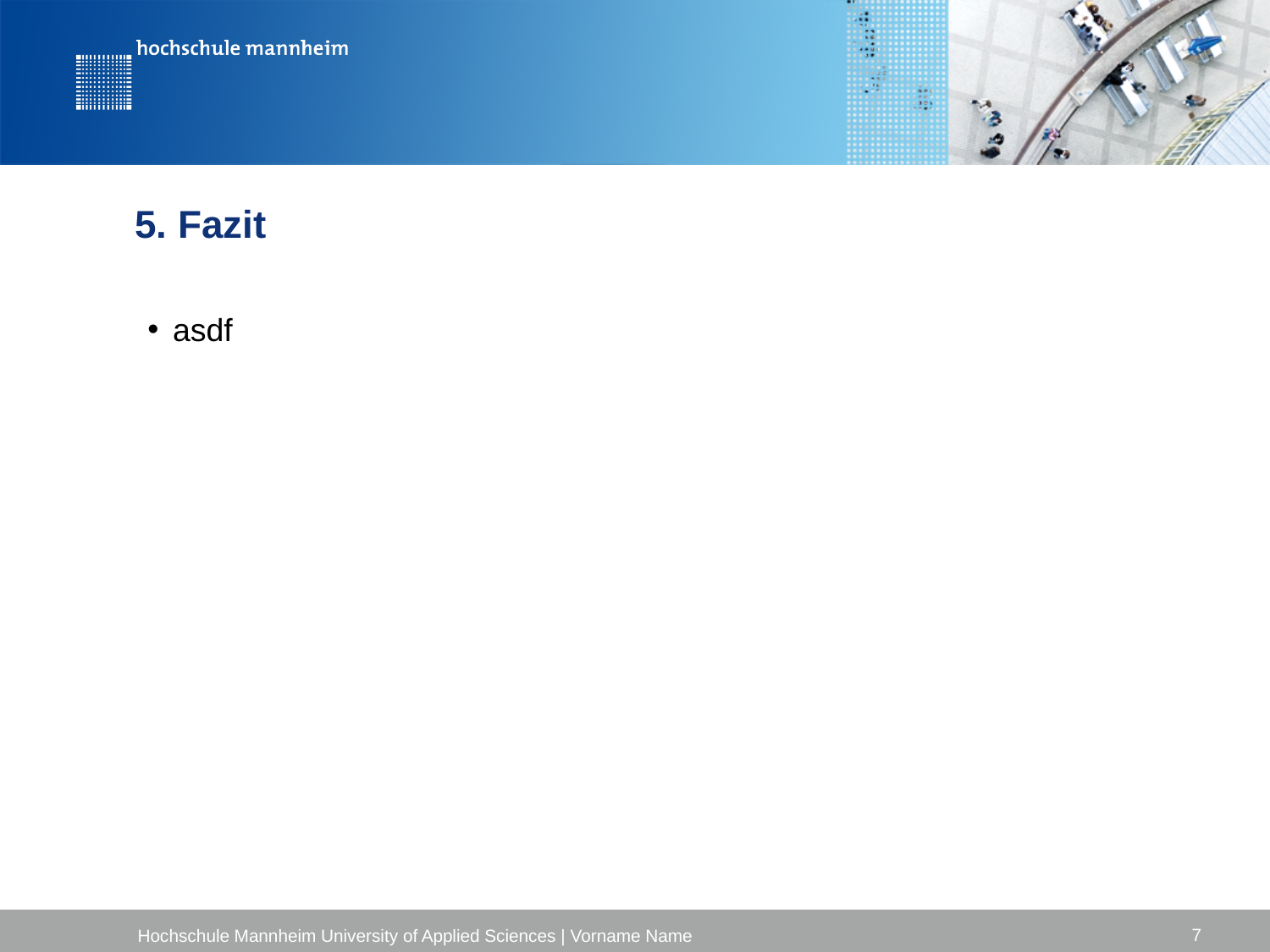

# 5. Fazit
asdf

7
Hochschule Mannheim University of Applied Sciences | Vorname Name